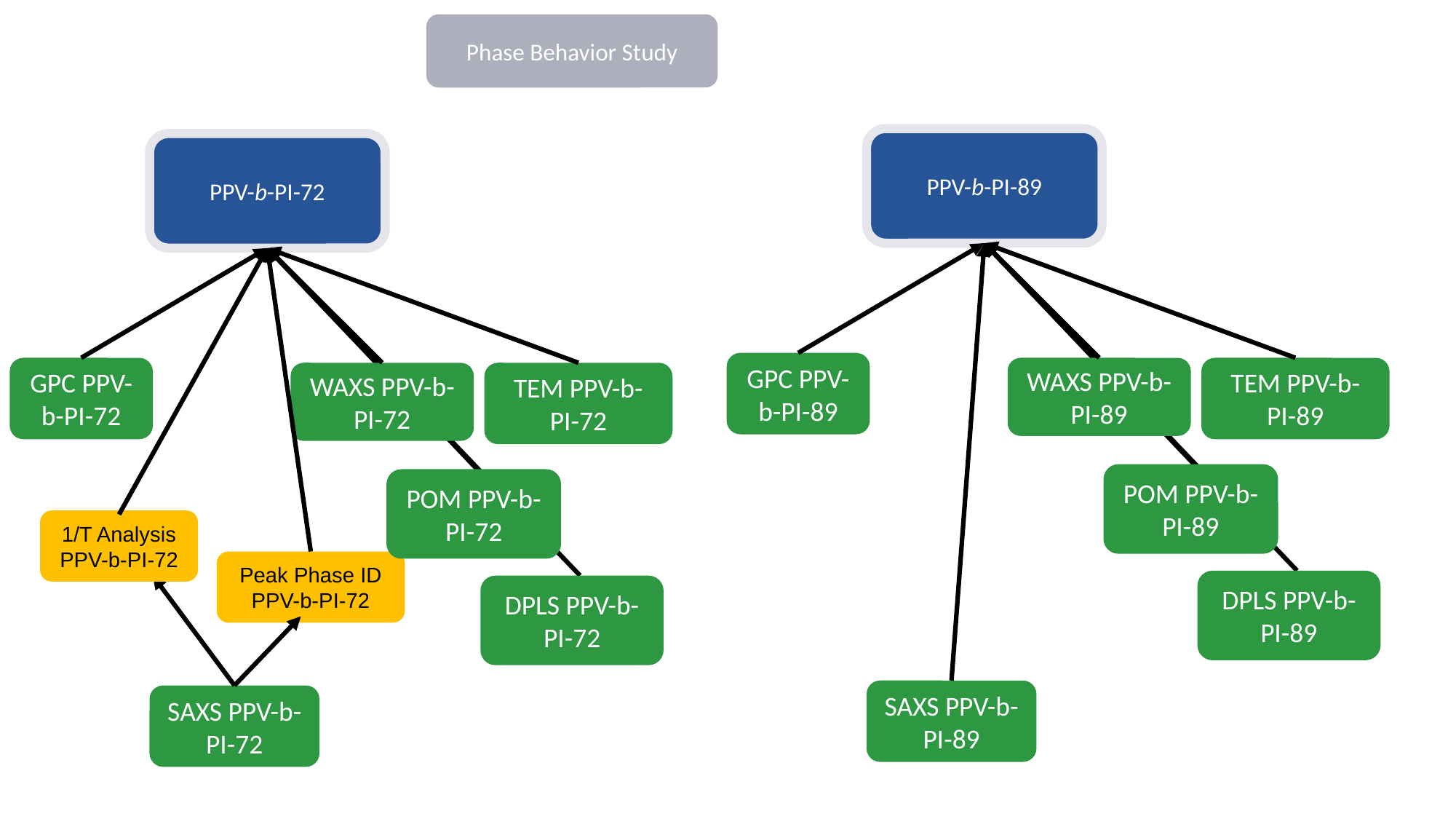

Phase Behavior Study
PPV-b-PI-89
PPV-b-PI-72
GPC PPV-b-PI-89
GPC PPV-b-PI-72
WAXS PPV-b-PI-89
TEM PPV-b-PI-89
WAXS PPV-b-PI-72
TEM PPV-b-PI-72
POM PPV-b-PI-89
POM PPV-b-PI-72
1/T Analysis PPV-b-PI-72
Peak Phase ID PPV-b-PI-72
DPLS PPV-b-PI-89
DPLS PPV-b-PI-72
SAXS PPV-b-PI-89
SAXS PPV-b-PI-72